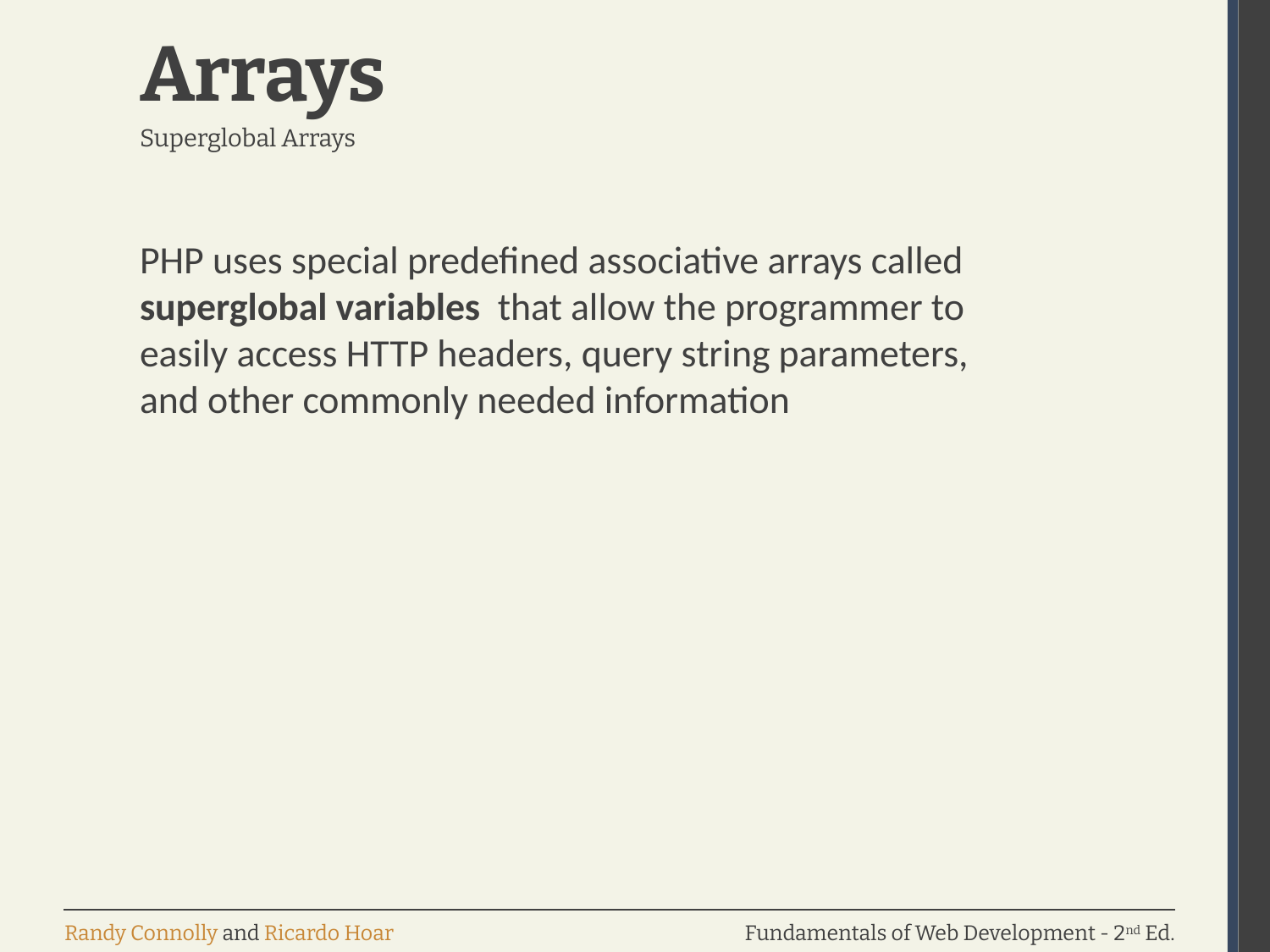

# Arrays
Superglobal Arrays
PHP uses special predefined associative arrays called superglobal variables  that allow the programmer to easily access HTTP headers, query string parameters, and other commonly needed information